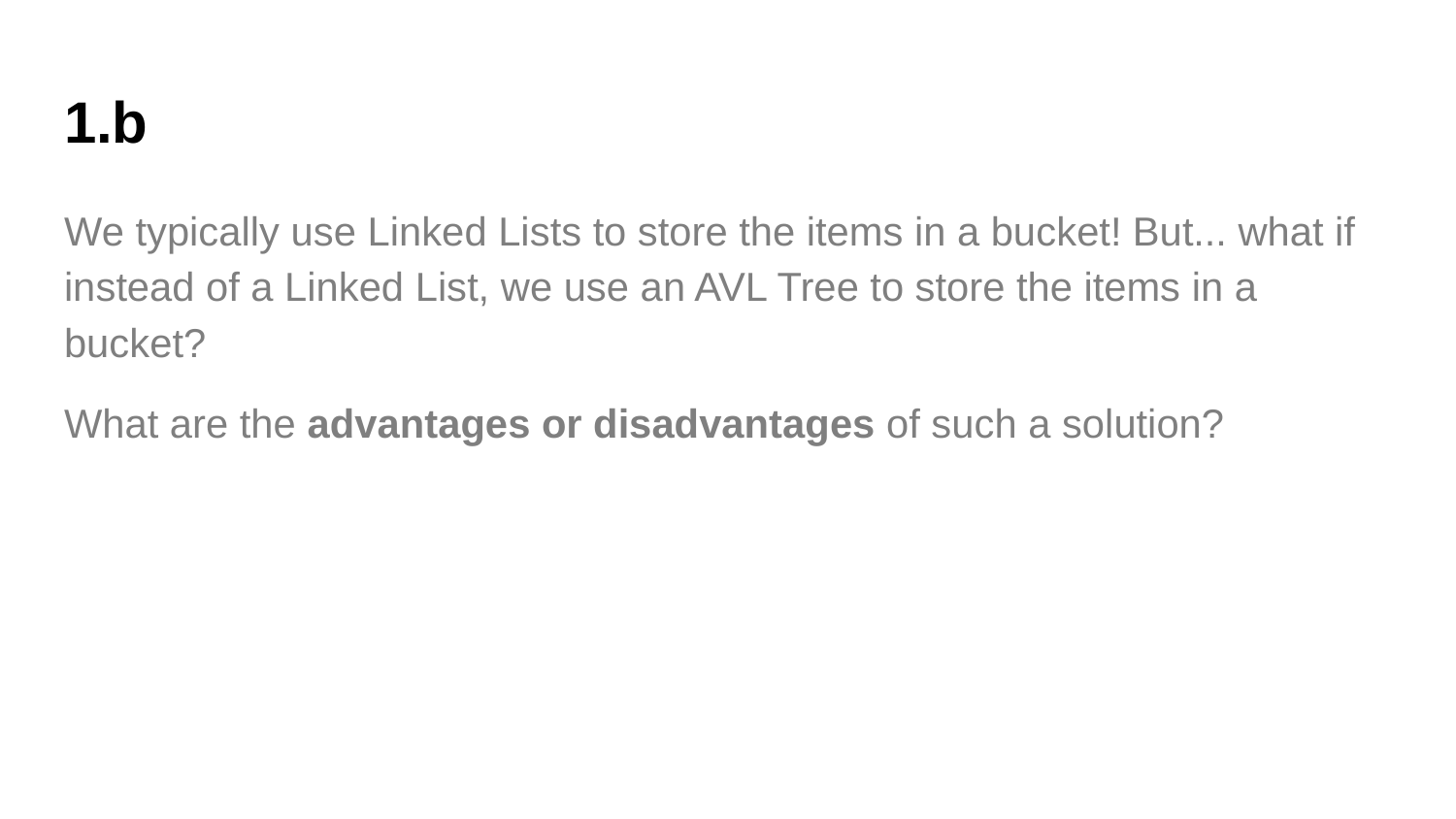

# 1.b
We typically use Linked Lists to store the items in a bucket! But... what if instead of a Linked List, we use an AVL Tree to store the items in a bucket?
What are the advantages or disadvantages of such a solution?